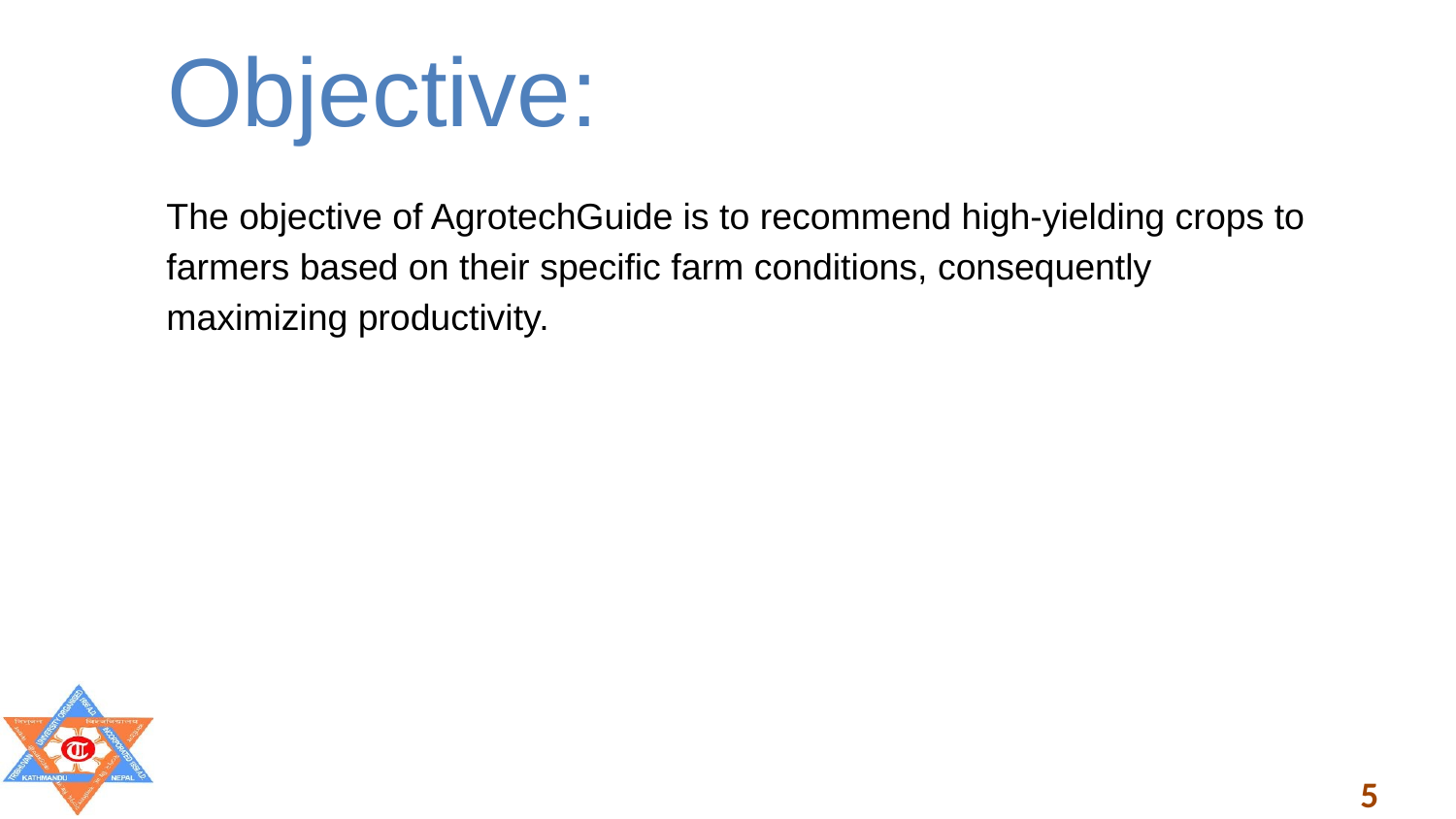

# Objective:
The objective of AgrotechGuide is to recommend high-yielding crops to farmers based on their specific farm conditions, consequently maximizing productivity.

5